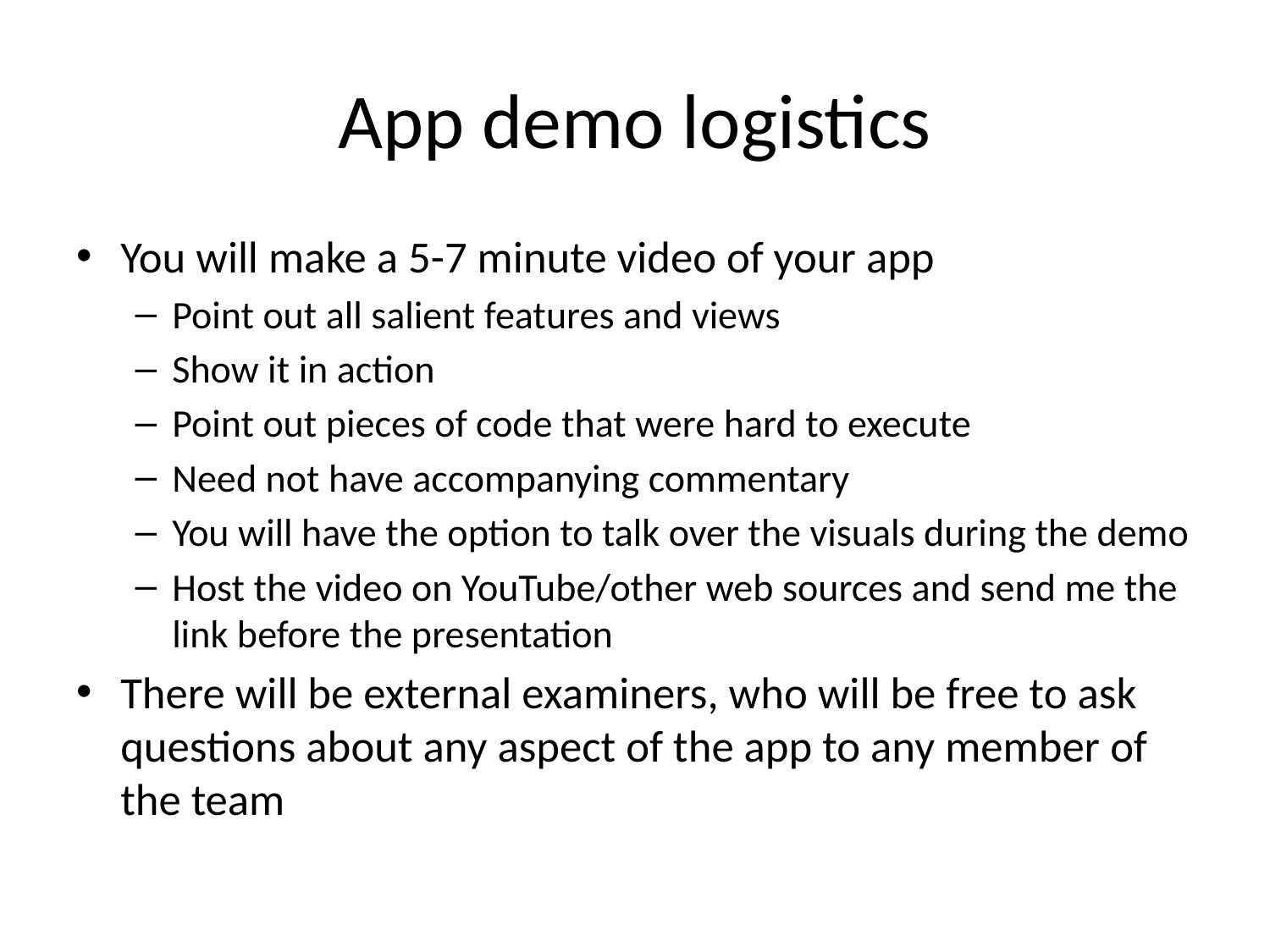

# App demo logistics
You will make a 5-7 minute video of your app
Point out all salient features and views
Show it in action
Point out pieces of code that were hard to execute
Need not have accompanying commentary
You will have the option to talk over the visuals during the demo
Host the video on YouTube/other web sources and send me the link before the presentation
There will be external examiners, who will be free to ask questions about any aspect of the app to any member of the team